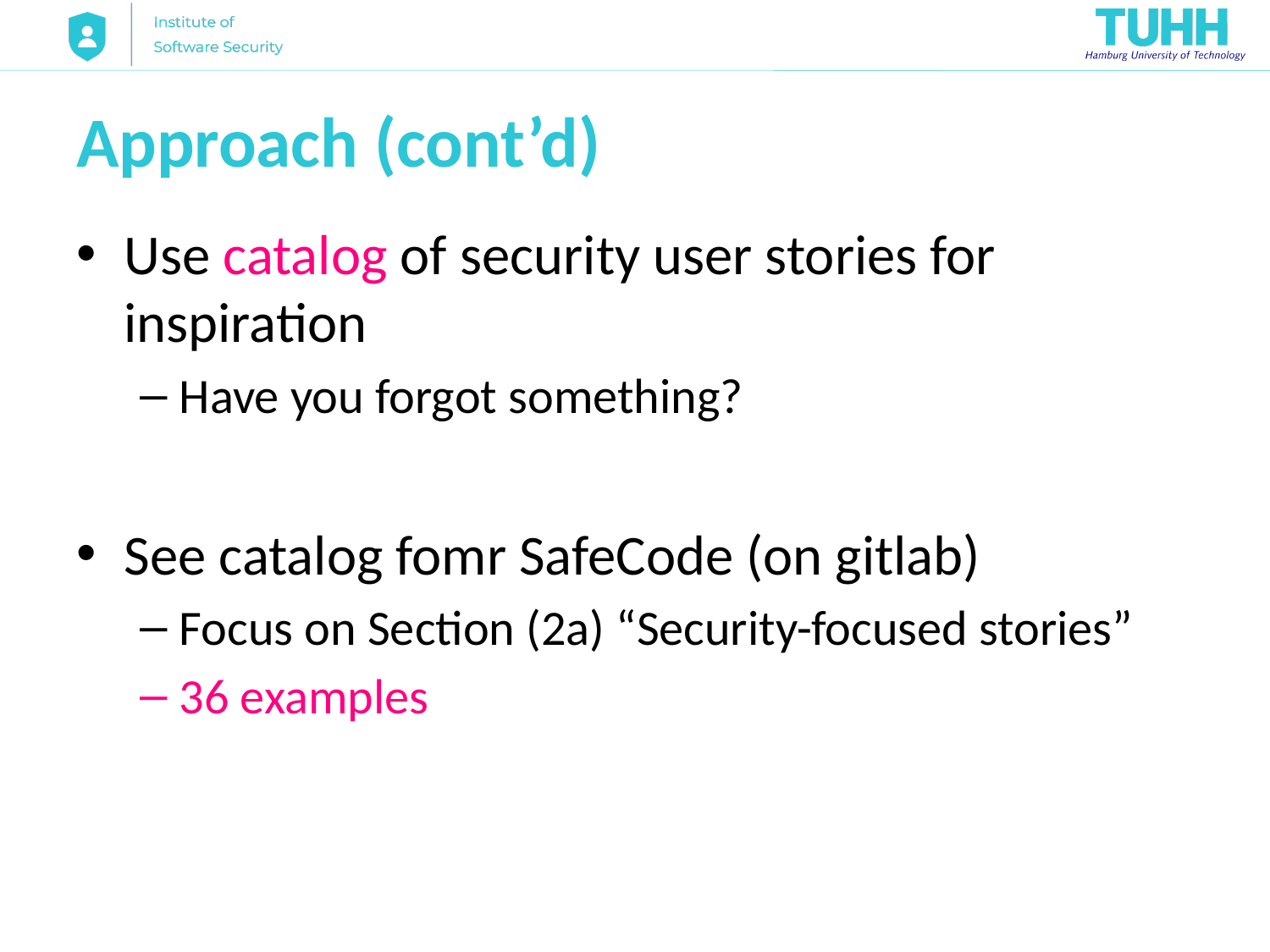

# Approach (cont’d)
Use catalog of security user stories for inspiration
Have you forgot something?

See catalog fomr SafeCode (on gitlab)
Focus on Section (2a) “Security-focused stories”
36 examples